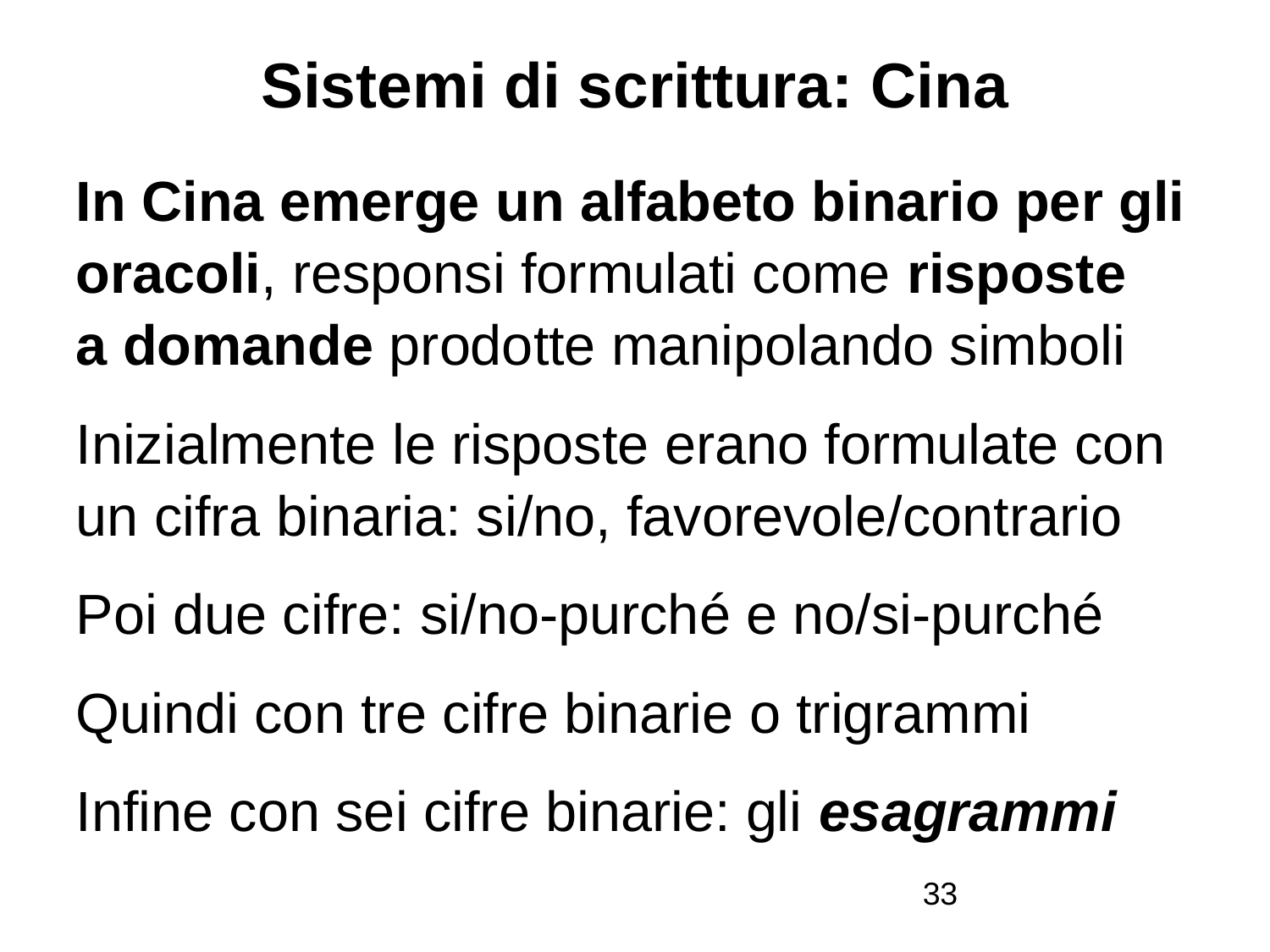

# Sistemi di scrittura: Cina
In Cina emerge un alfabeto binario per gli
oracoli, responsi formulati come risposte
a domande prodotte manipolando simboli

Inizialmente le risposte erano formulate con
un cifra binaria: si/no, favorevole/contrario

Poi due cifre: si/no-purché e no/si-purché

Quindi con tre cifre binarie o trigrammi

Infine con sei cifre binarie: gli esagrammi

33